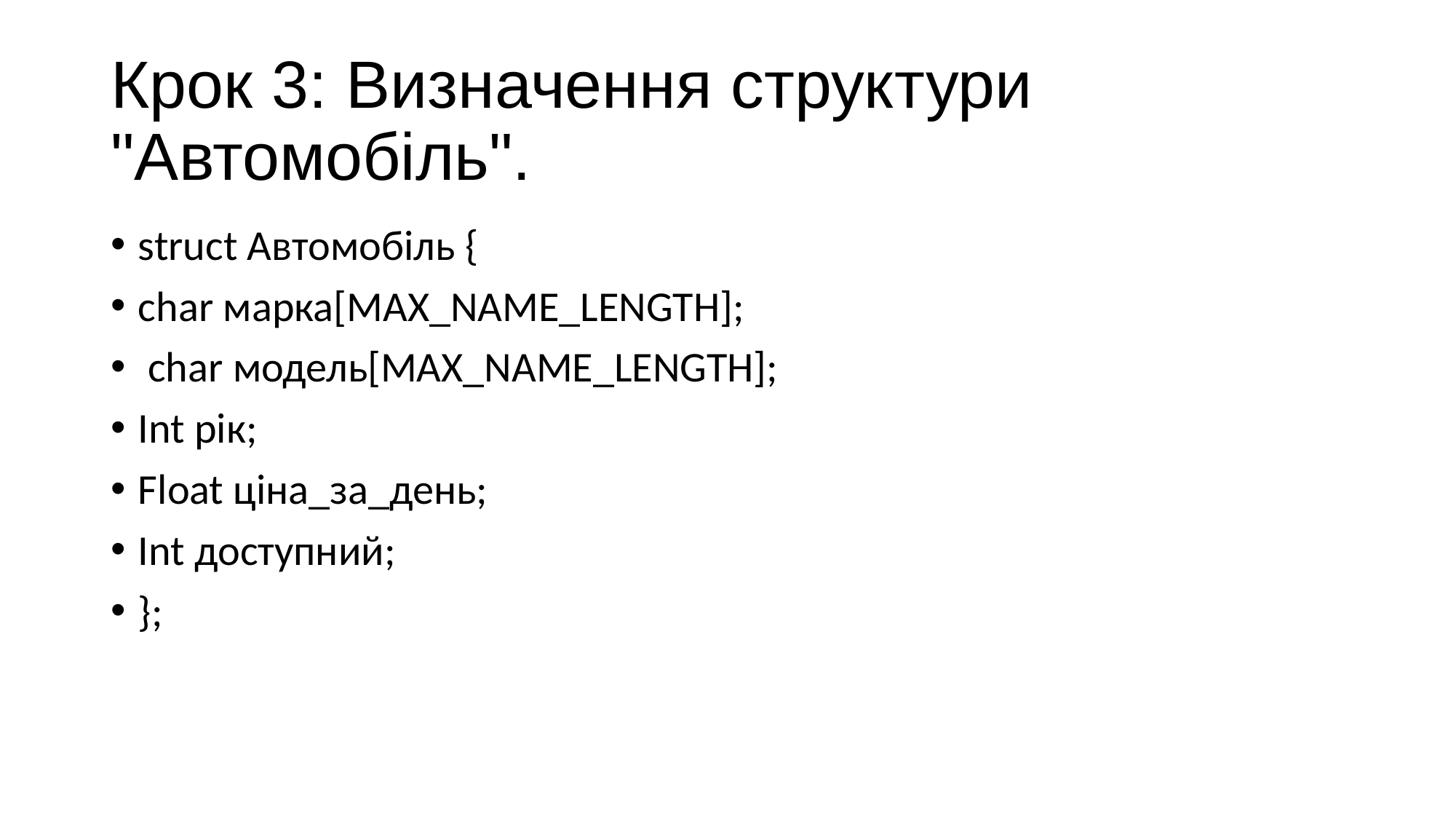

# Крок 3: Визначення структури "Автомобіль".
struct Автомобіль {
char марка[MAX_NAME_LENGTH];
 char модель[MAX_NAME_LENGTH];
Int рік;
Float ціна_за_день;
Int доступний;
};